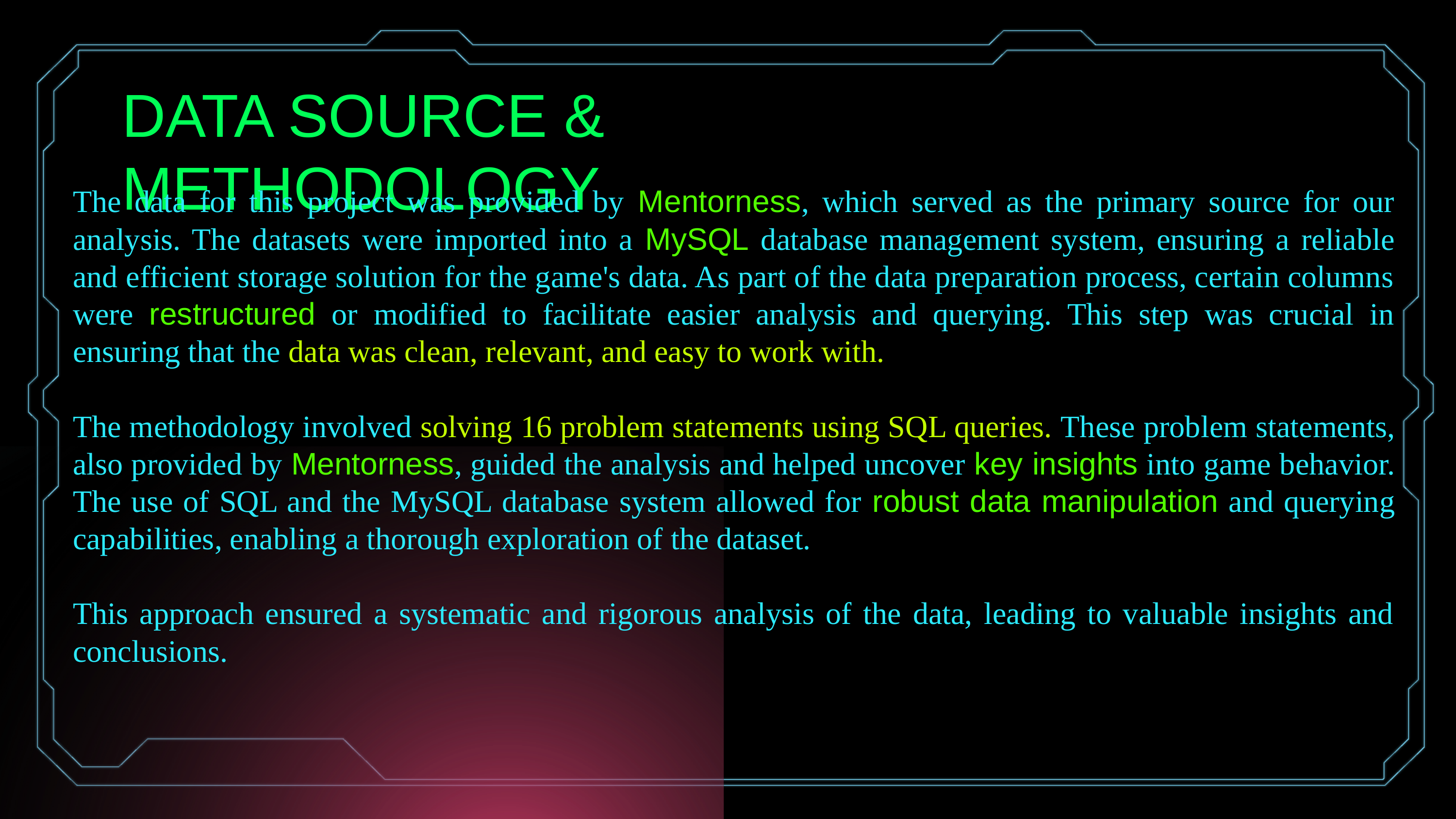

DATA SOURCE & METHODOLOGY
The data for this project was provided by Mentorness, which served as the primary source for our analysis. The datasets were imported into a MySQL database management system, ensuring a reliable and efficient storage solution for the game's data. As part of the data preparation process, certain columns were restructured or modified to facilitate easier analysis and querying. This step was crucial in ensuring that the data was clean, relevant, and easy to work with.

The methodology involved solving 16 problem statements using SQL queries. These problem statements, also provided by Mentorness, guided the analysis and helped uncover key insights into game behavior. The use of SQL and the MySQL database system allowed for robust data manipulation and querying capabilities, enabling a thorough exploration of the dataset.

This approach ensured a systematic and rigorous analysis of the data, leading to valuable insights and conclusions.